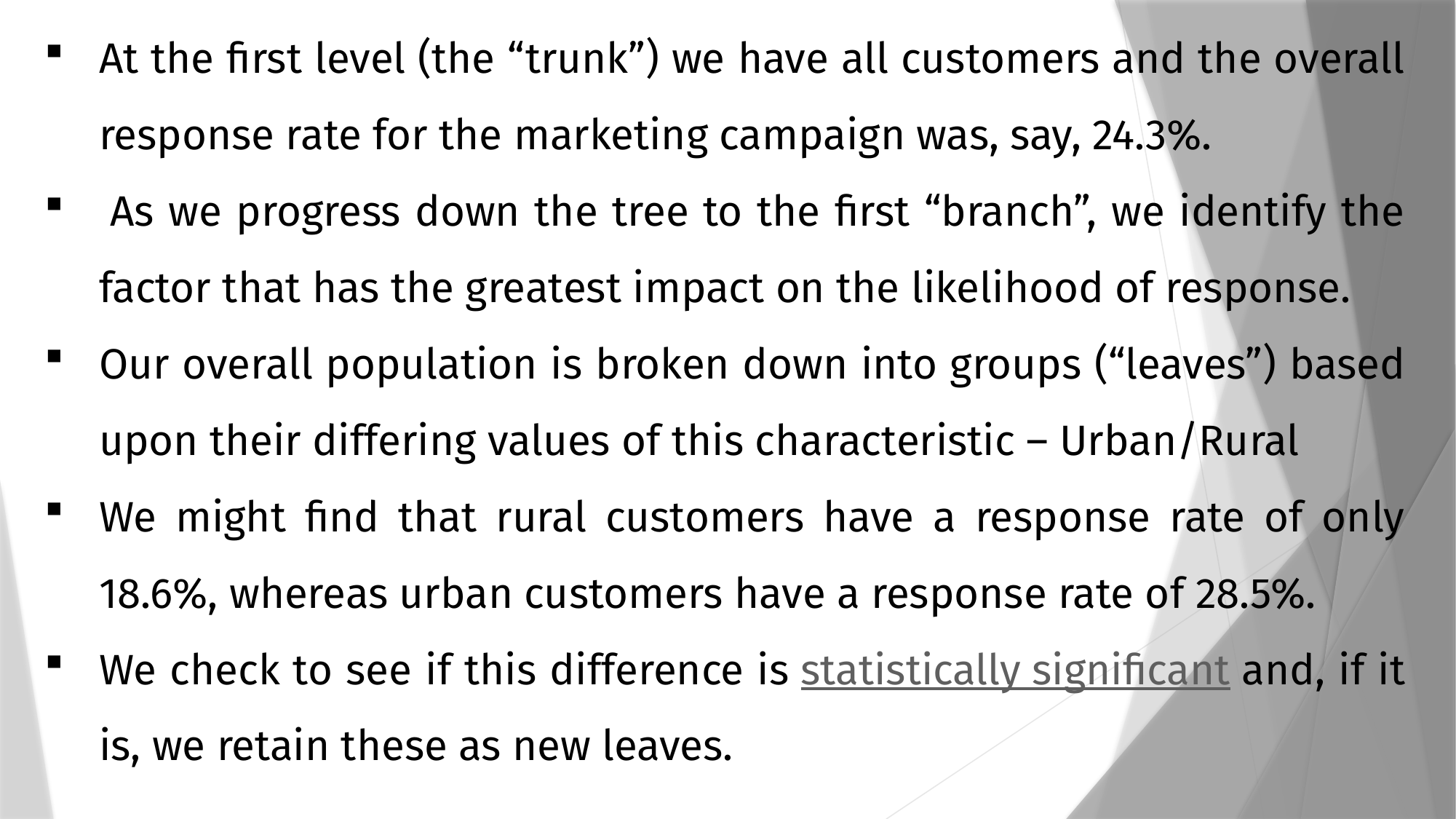

At the first level (the “trunk”) we have all customers and the overall response rate for the marketing campaign was, say, 24.3%.
 As we progress down the tree to the first “branch”, we identify the factor that has the greatest impact on the likelihood of response.
Our overall population is broken down into groups (“leaves”) based upon their differing values of this characteristic – Urban/Rural
We might find that rural customers have a response rate of only 18.6%, whereas urban customers have a response rate of 28.5%.
We check to see if this difference is statistically significant and, if it is, we retain these as new leaves.